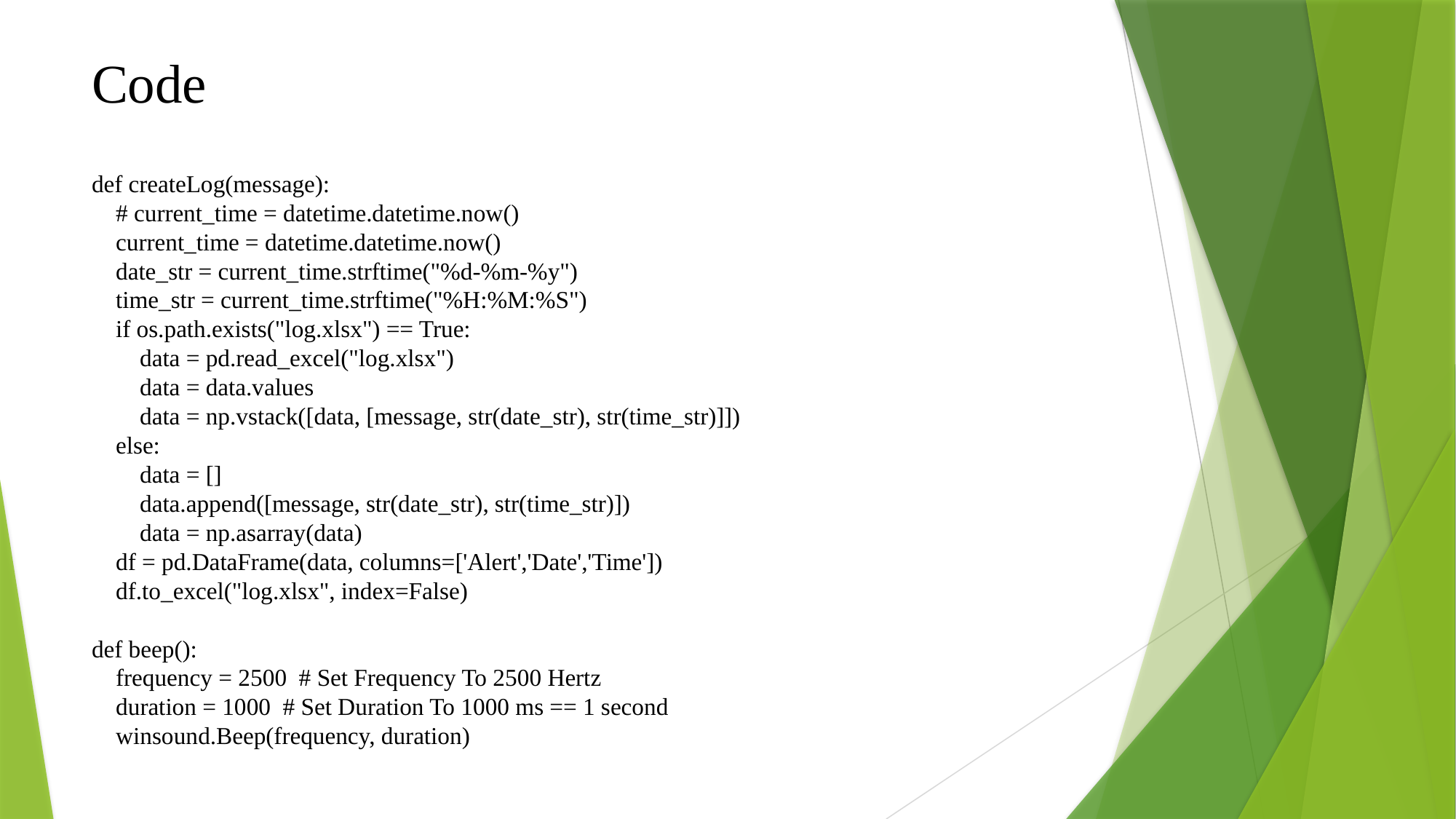

# Code
def createLog(message):
    # current_time = datetime.datetime.now()
    current_time = datetime.datetime.now()
    date_str = current_time.strftime("%d-%m-%y")
    time_str = current_time.strftime("%H:%M:%S")
    if os.path.exists("log.xlsx") == True:
        data = pd.read_excel("log.xlsx")
        data = data.values
        data = np.vstack([data, [message, str(date_str), str(time_str)]])
    else:
        data = []
        data.append([message, str(date_str), str(time_str)])
        data = np.asarray(data)
    df = pd.DataFrame(data, columns=['Alert','Date','Time'])
    df.to_excel("log.xlsx", index=False)
def beep():
    frequency = 2500  # Set Frequency To 2500 Hertz
    duration = 1000  # Set Duration To 1000 ms == 1 second
    winsound.Beep(frequency, duration)